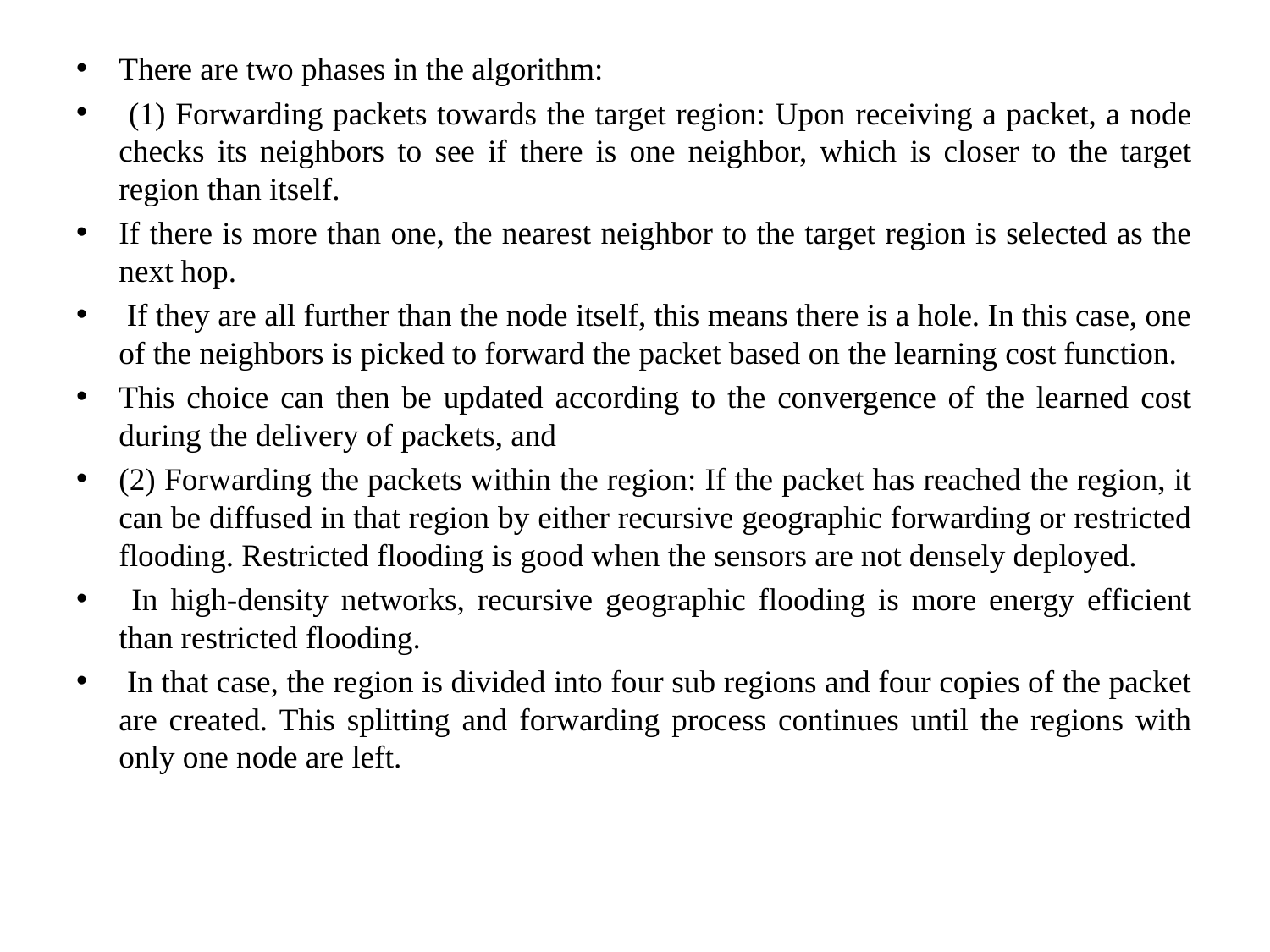

#
There are two phases in the algorithm:
 (1) Forwarding packets towards the target region: Upon receiving a packet, a node checks its neighbors to see if there is one neighbor, which is closer to the target region than itself.
If there is more than one, the nearest neighbor to the target region is selected as the next hop.
 If they are all further than the node itself, this means there is a hole. In this case, one of the neighbors is picked to forward the packet based on the learning cost function.
This choice can then be updated according to the convergence of the learned cost during the delivery of packets, and
(2) Forwarding the packets within the region: If the packet has reached the region, it can be diffused in that region by either recursive geographic forwarding or restricted flooding. Restricted flooding is good when the sensors are not densely deployed.
 In high-density networks, recursive geographic flooding is more energy efficient than restricted flooding.
 In that case, the region is divided into four sub regions and four copies of the packet are created. This splitting and forwarding process continues until the regions with only one node are left.